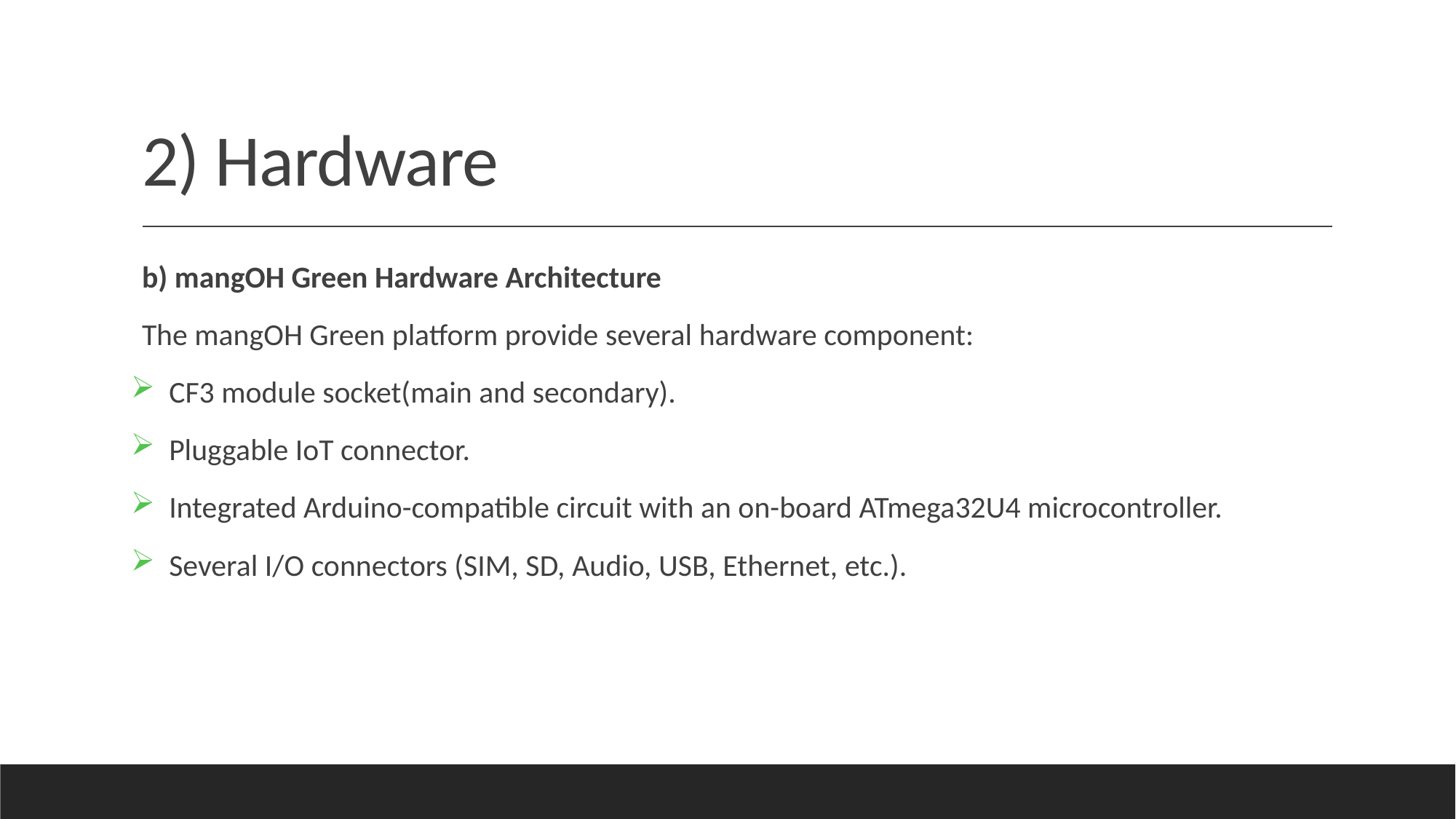

# 2) Hardware
b) mangOH Green Hardware Architecture
The mangOH Green platform provide several hardware component:
  CF3 module socket(main and secondary).
  Pluggable IoT connector.
  Integrated Arduino-compatible circuit with an on-board ATmega32U4 microcontroller.
  Several I/O connectors (SIM, SD, Audio, USB, Ethernet, etc.).